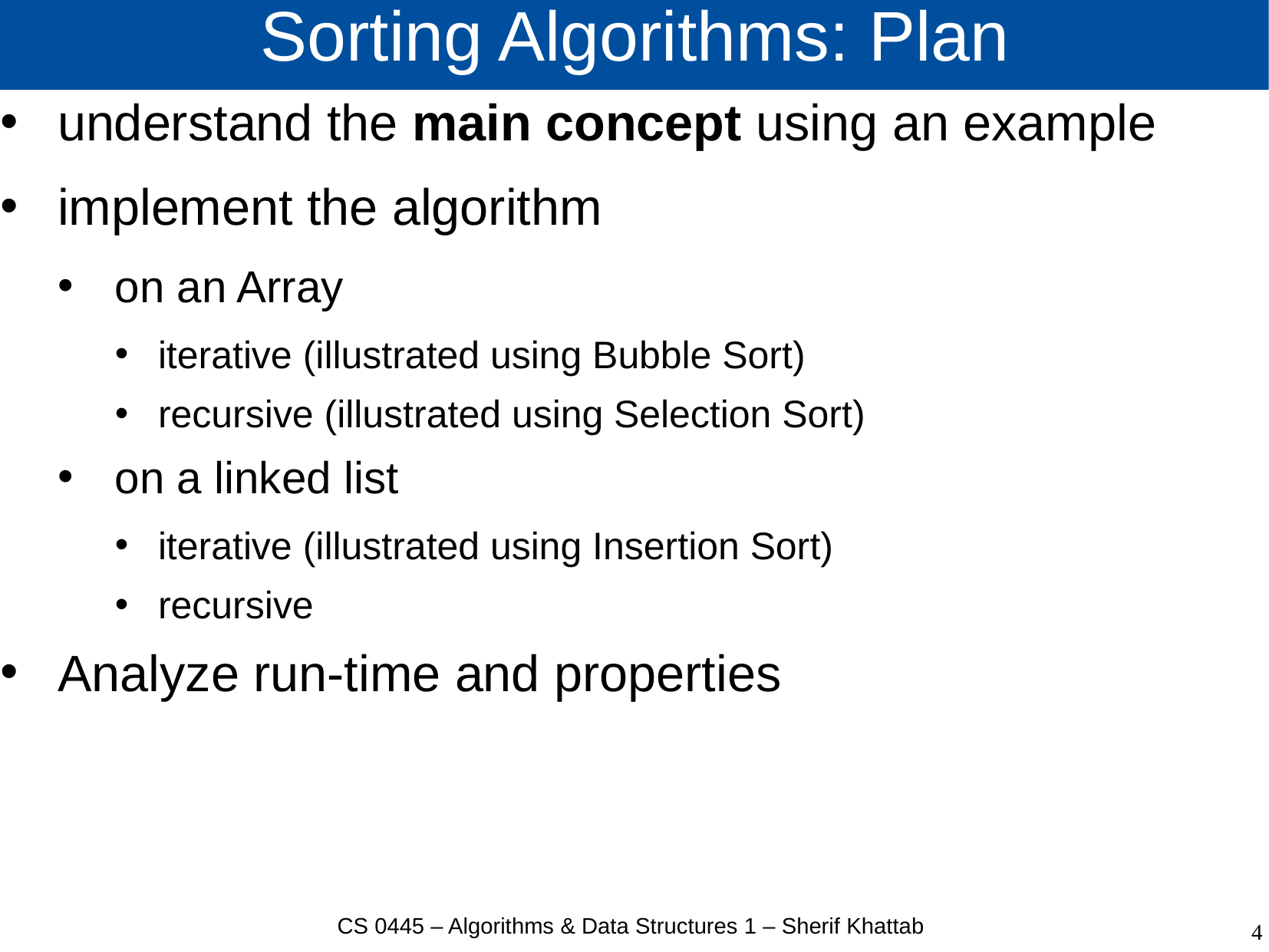

# Sorting Algorithms: Plan
understand the main concept using an example
implement the algorithm
on an Array
iterative (illustrated using Bubble Sort)
recursive (illustrated using Selection Sort)
on a linked list
iterative (illustrated using Insertion Sort)
recursive
Analyze run-time and properties
CS 0445 – Algorithms & Data Structures 1 – Sherif Khattab
4